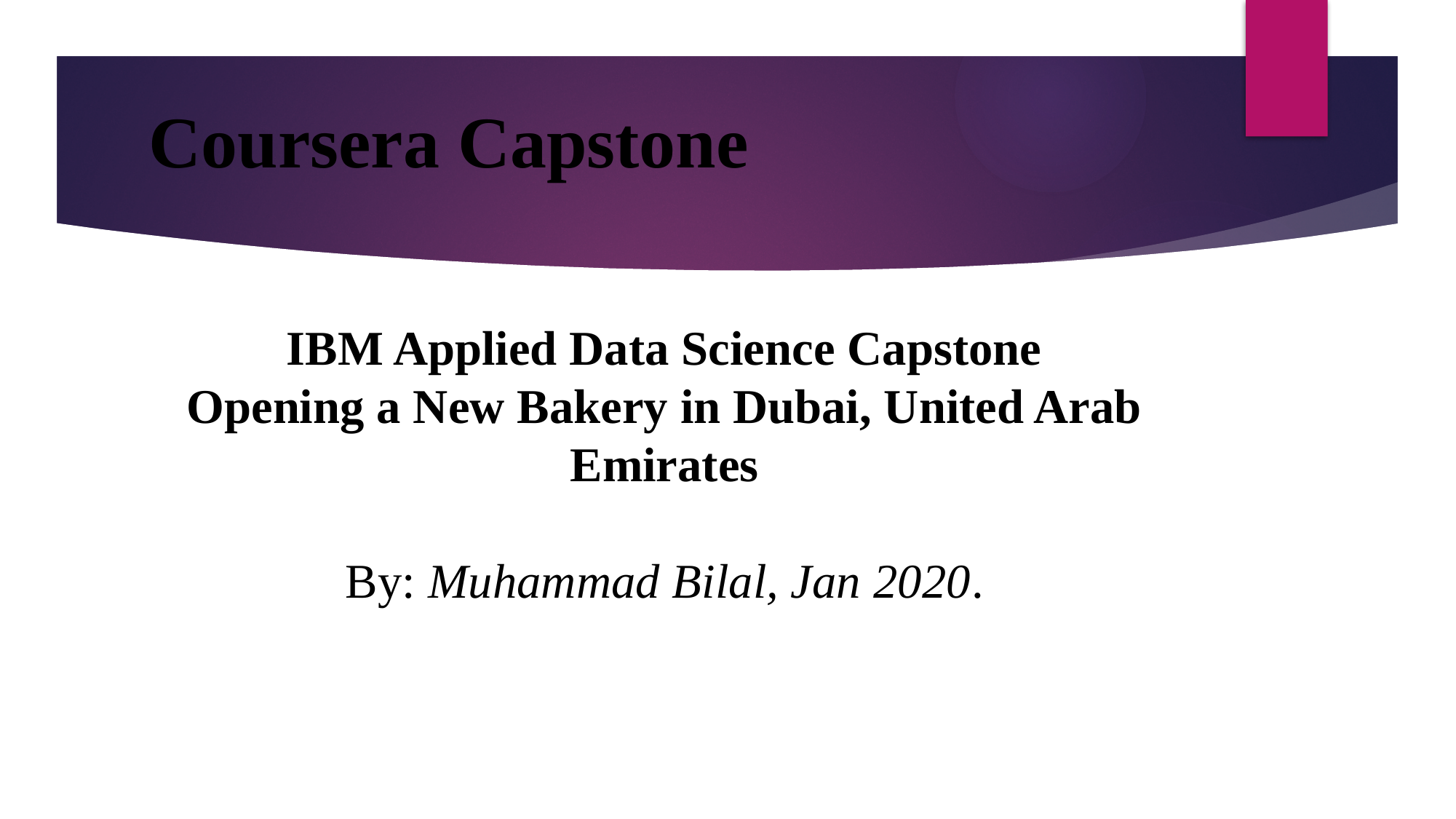

# Coursera Capstone
IBM Applied Data Science Capstone
Opening a New Bakery in Dubai, United Arab Emirates
 
By: Muhammad Bilal, Jan 2020.